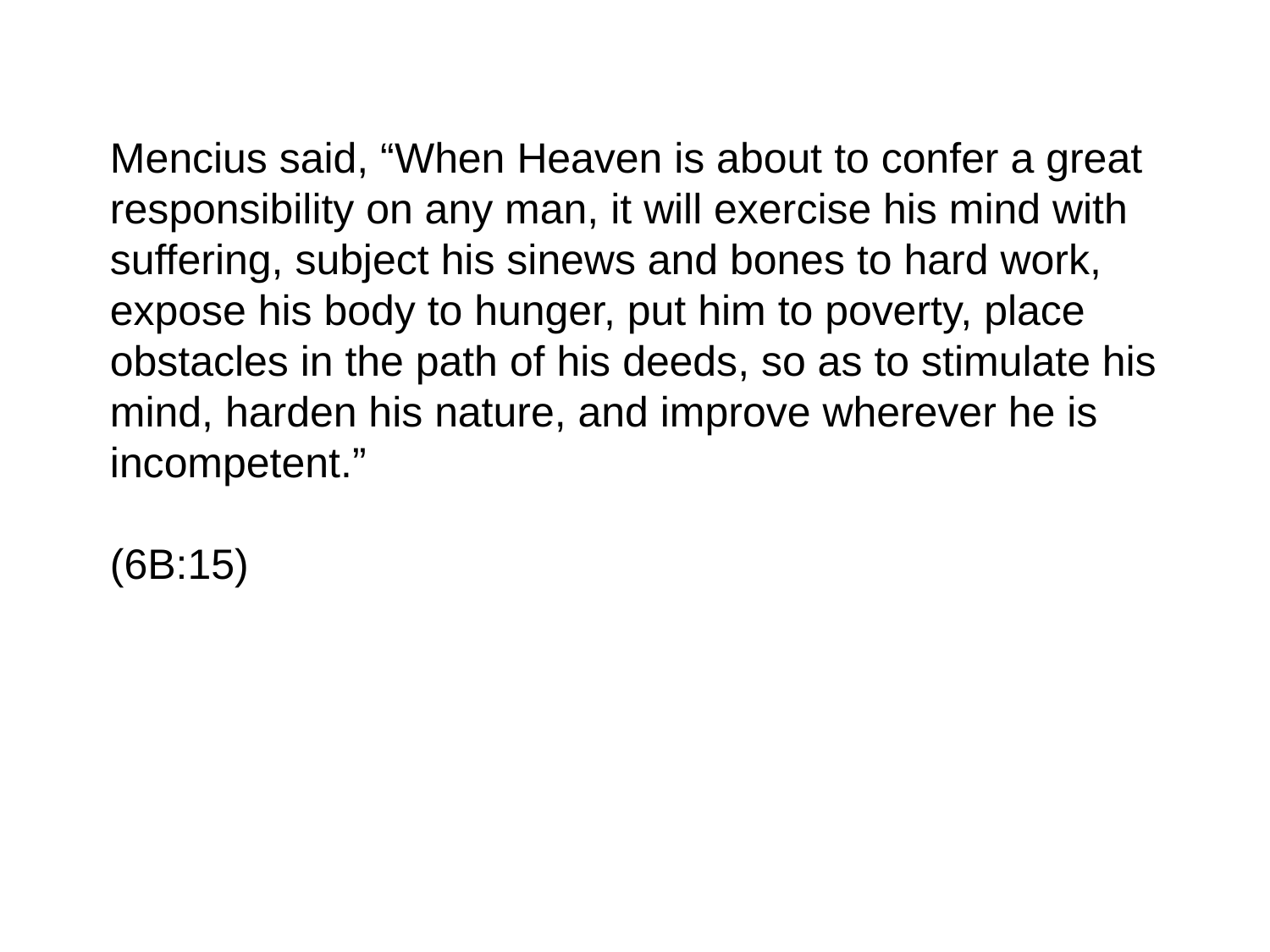

Mencius said, “When Heaven is about to confer a great responsibility on any man, it will exercise his mind with suffering, subject his sinews and bones to hard work, expose his body to hunger, put him to poverty, place obstacles in the path of his deeds, so as to stimulate his mind, harden his nature, and improve wherever he is incompetent.”

(6B:15)